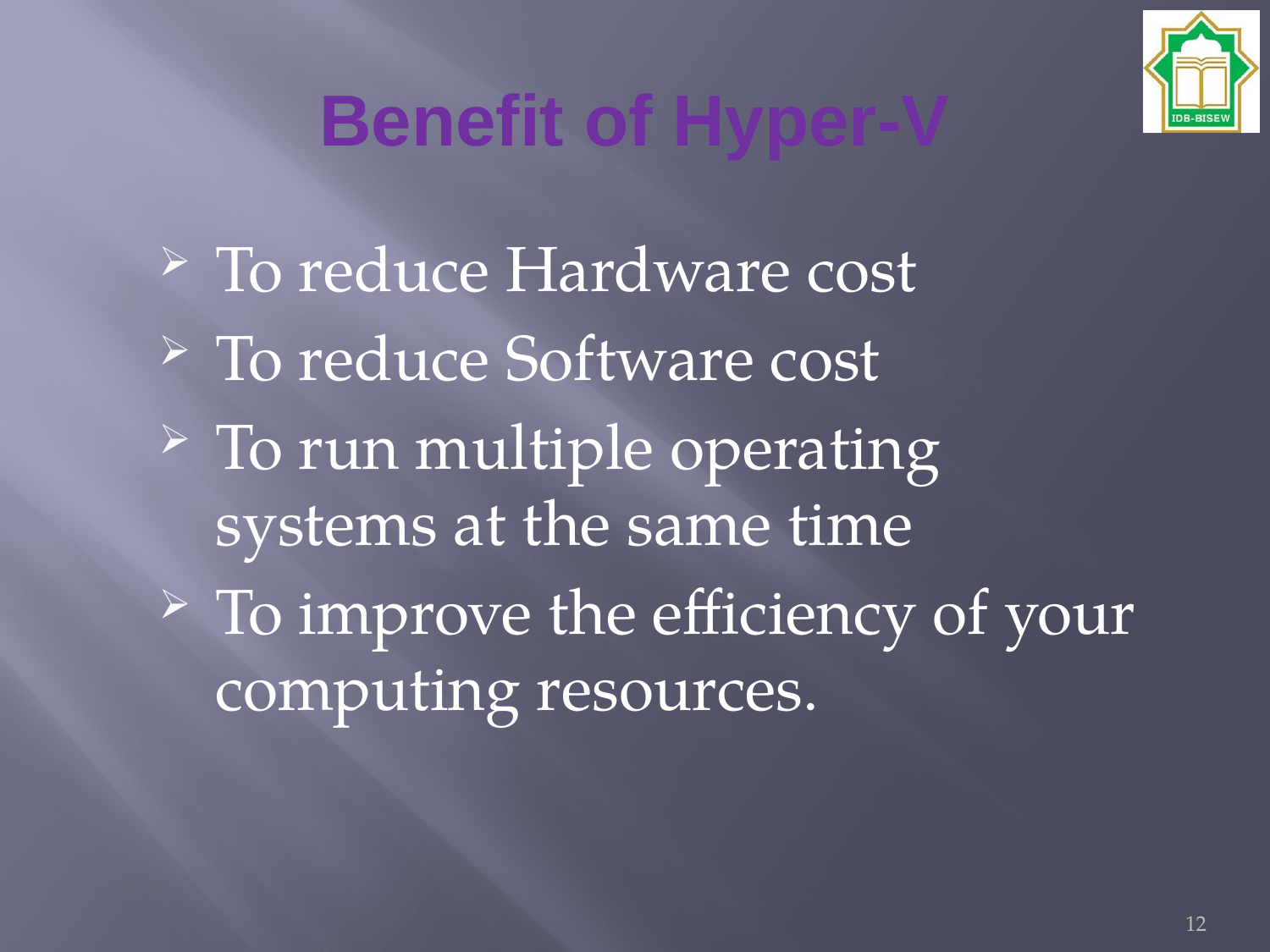

# Benefit of Hyper-V
To reduce Hardware cost
To reduce Software cost
To run multiple operating systems at the same time
To improve the efficiency of your computing resources.
12